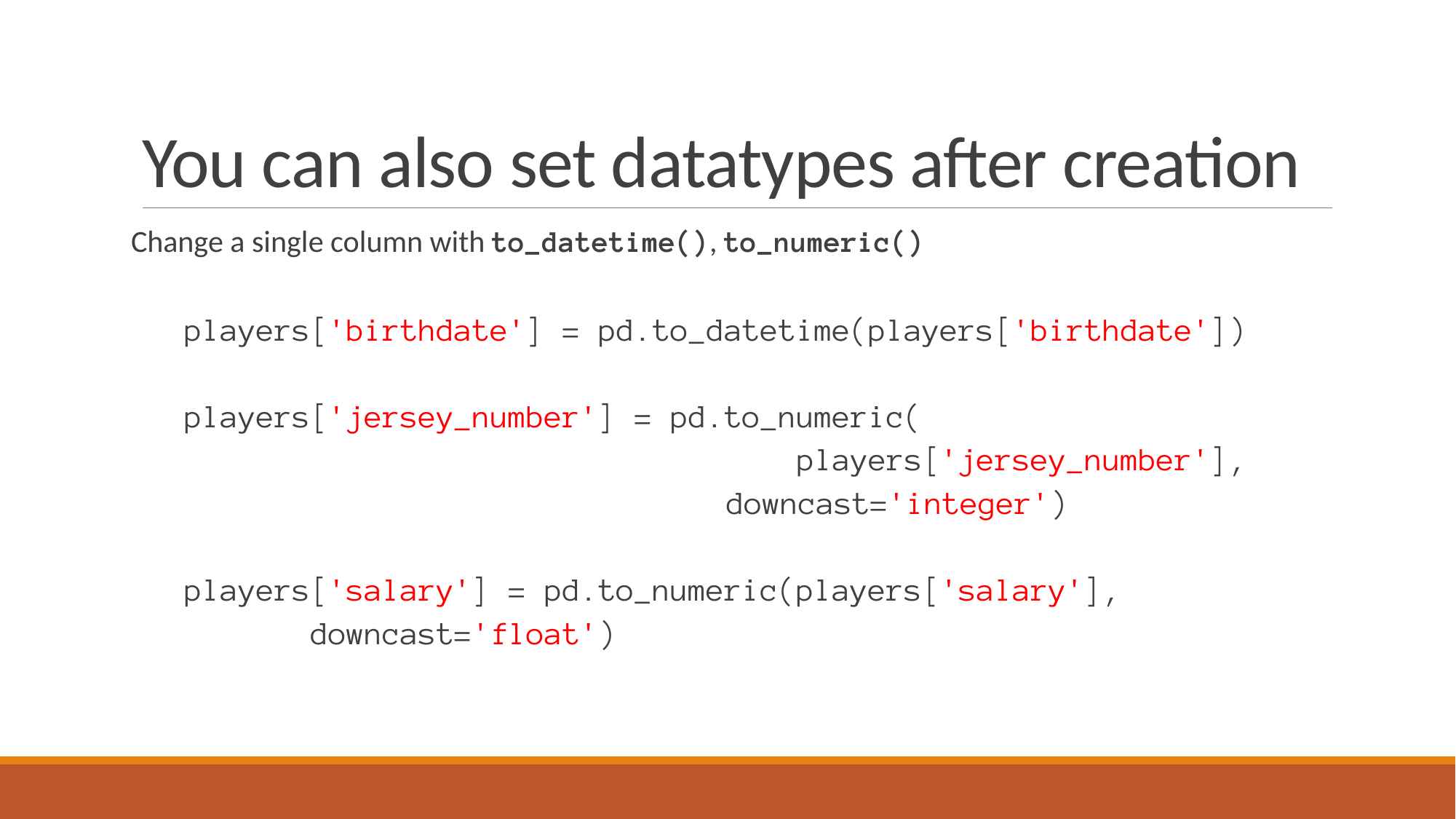

# You can also set datatypes after creation
Change a single column with to_datetime(), to_numeric()

players['birthdate'] = pd.to_datetime(players['birthdate'])

players['jersey_number'] = pd.to_numeric(
                                  players['jersey_number'],
  		                         downcast='integer')

players['salary'] = pd.to_numeric(players['salary'],
					       downcast='float')